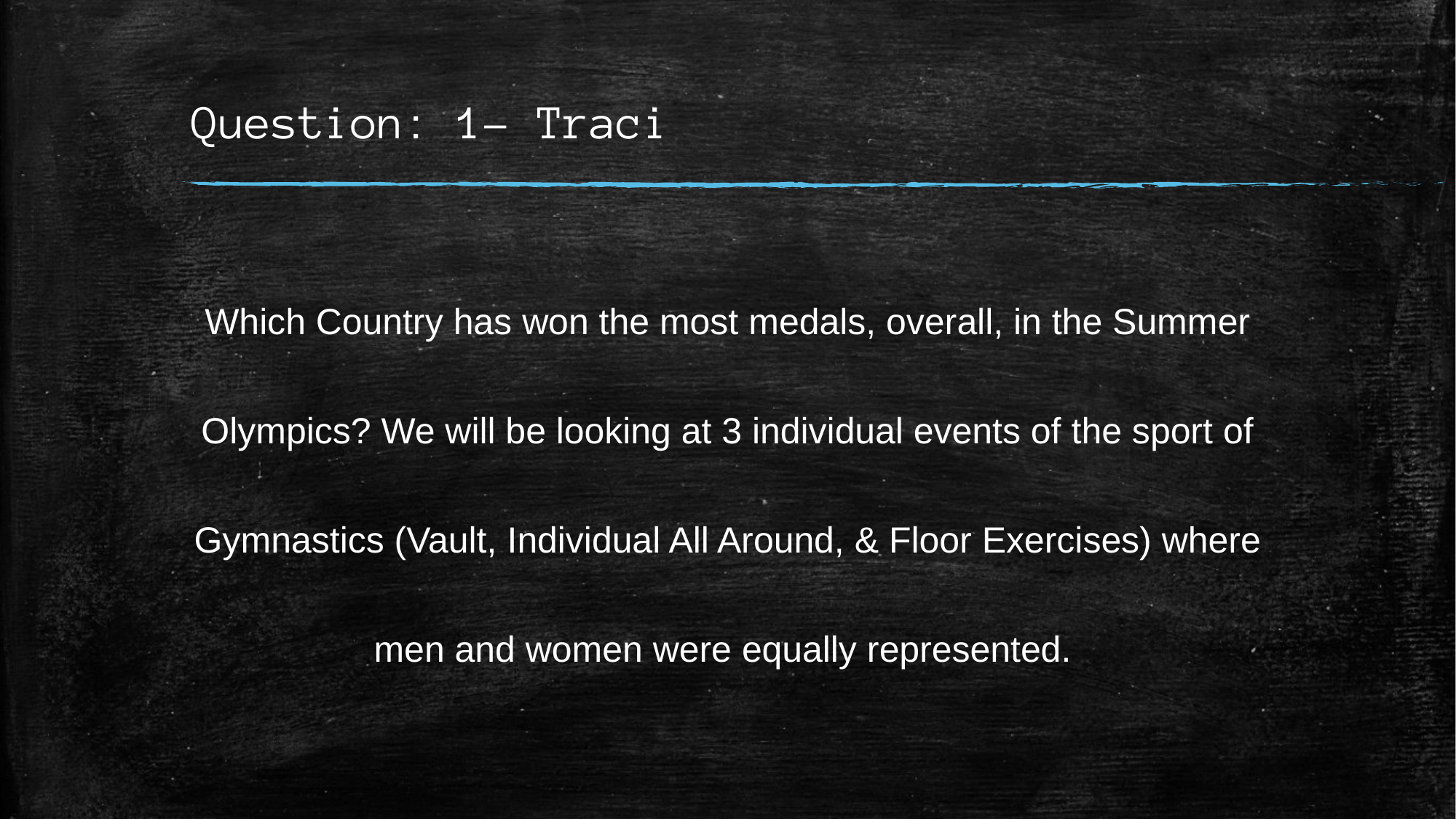

# Question: 1- Traci
Which Country has won the most medals, overall, in the Summer Olympics? We will be looking at 3 individual events of the sport of Gymnastics (Vault, Individual All Around, & Floor Exercises) where men and women were equally represented.